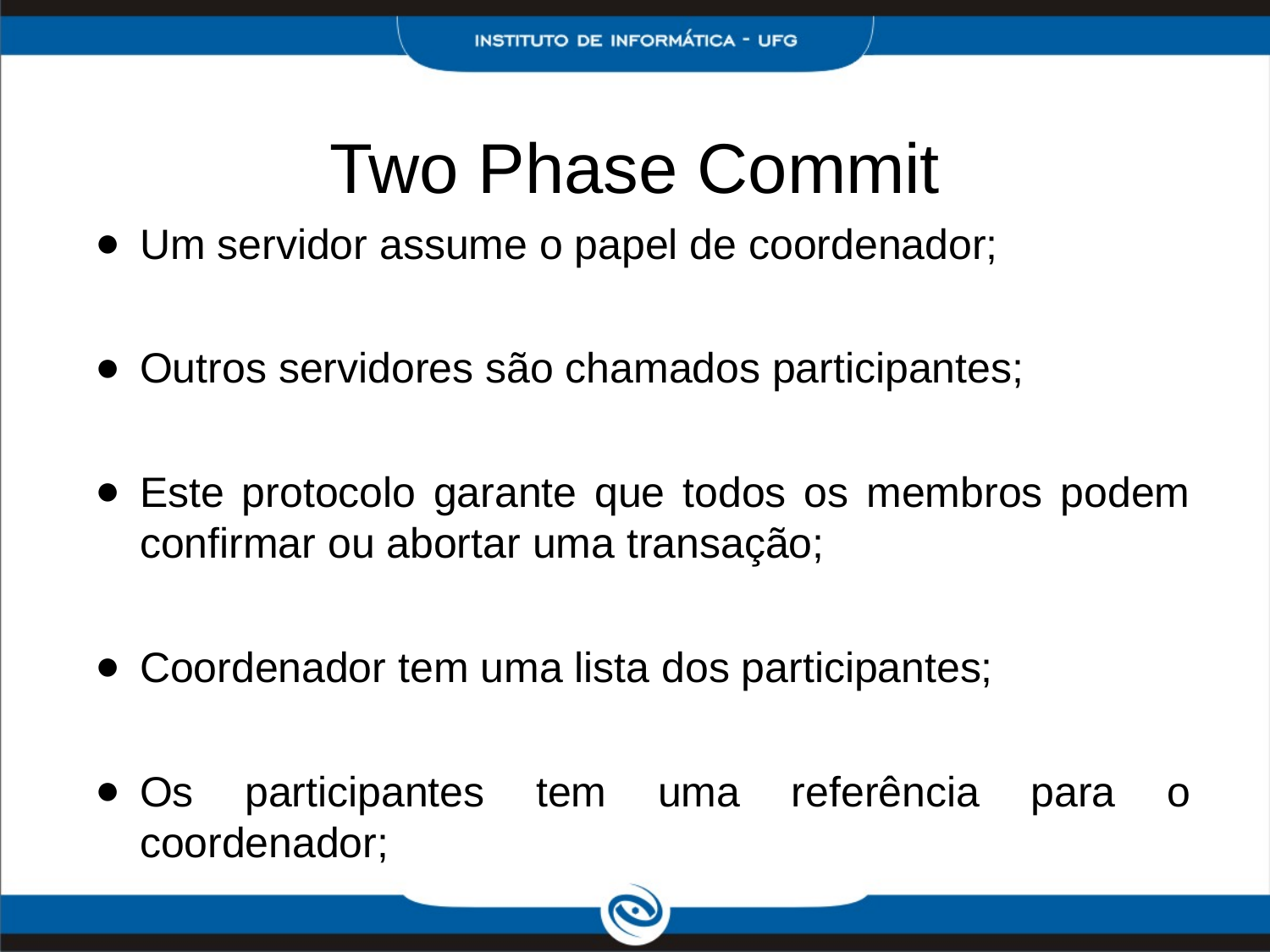

# Two Phase Commit
Um servidor assume o papel de coordenador;

Outros servidores são chamados participantes;

Este protocolo garante que todos os membros podem confirmar ou abortar uma transação;

Coordenador tem uma lista dos participantes;

Os participantes tem uma referência para o coordenador;